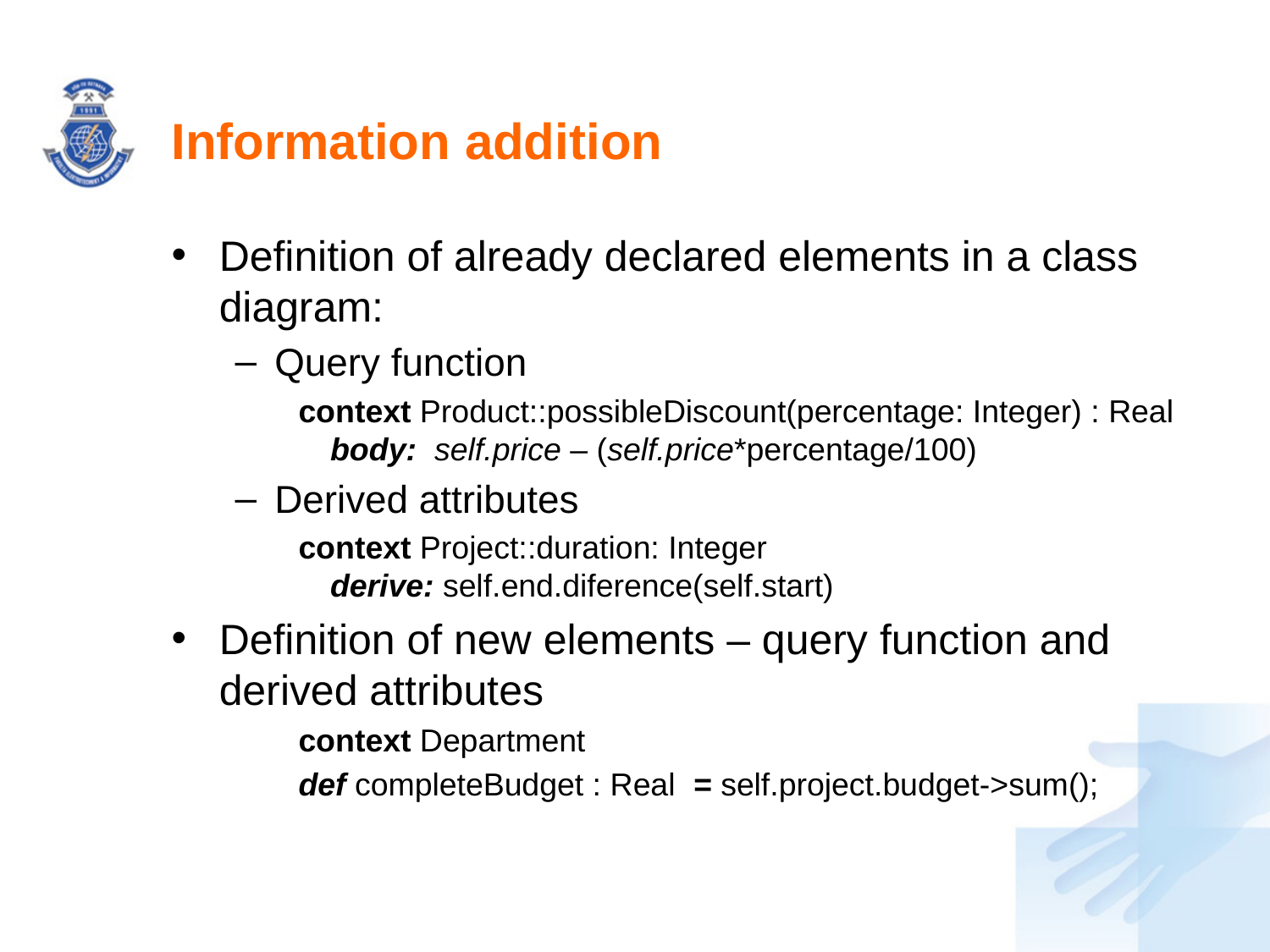

# Information addition
Definition of already declared elements in a class diagram:
Query function
context Product::possibleDiscount(percentage: Integer) : Real
body:  self.price – (self.price*percentage/100)
Derived attributes
context Project::duration: Integer
derive: self.end.diference(self.start)
Definition of new elements – query function and derived attributes
context Department
def completeBudget : Real  = self.project.budget->sum();